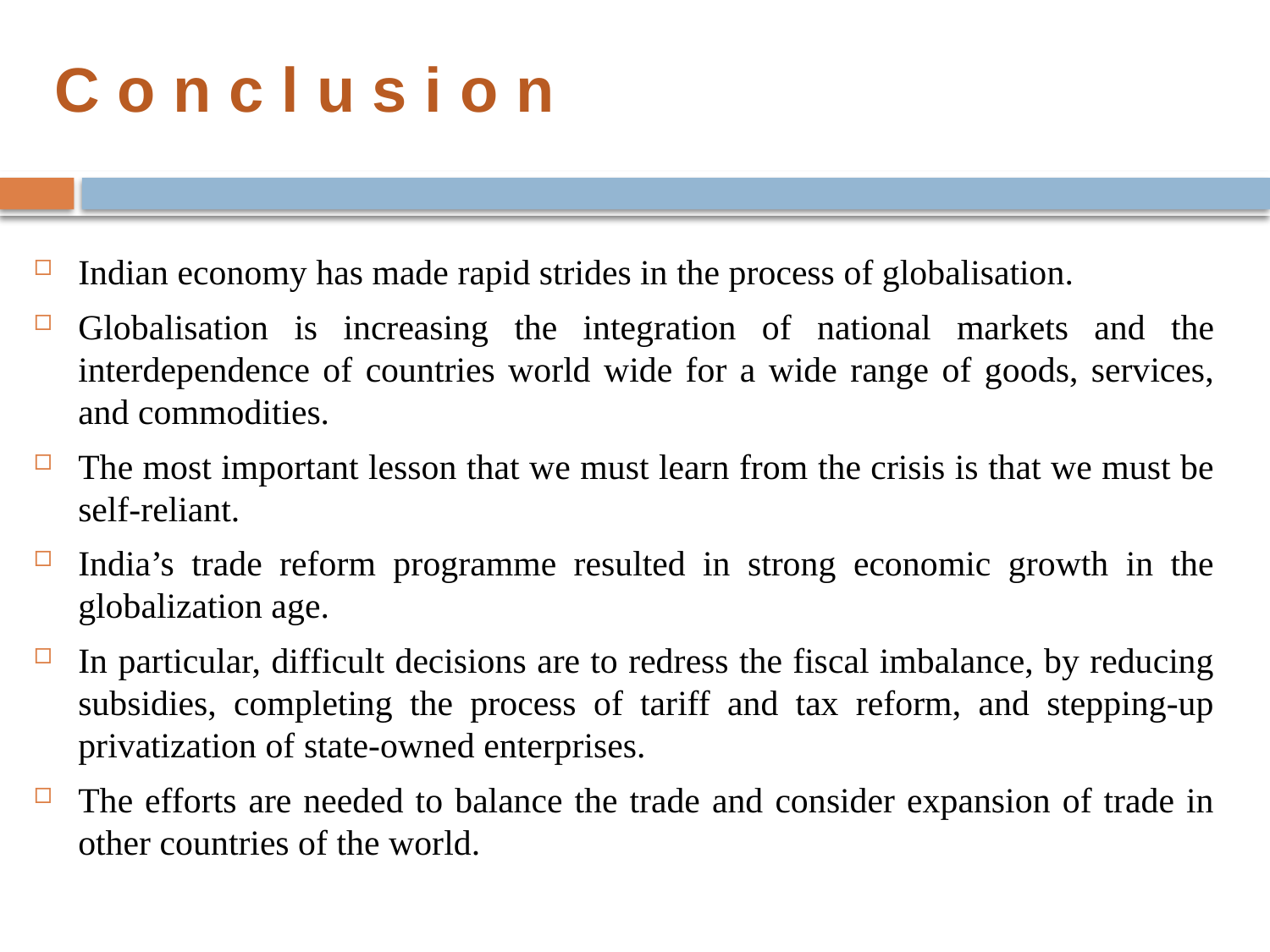

# C o n c l u s i o n
Indian economy has made rapid strides in the process of globalisation.
Globalisation is increasing the integration of national markets and the interdependence of countries world wide for a wide range of goods, services, and commodities.
The most important lesson that we must learn from the crisis is that we must be self-reliant.
India’s trade reform programme resulted in strong economic growth in the globalization age.
In particular, difficult decisions are to redress the fiscal imbalance, by reducing subsidies, completing the process of tariff and tax reform, and stepping-up privatization of state-owned enterprises.
The efforts are needed to balance the trade and consider expansion of trade in other countries of the world.